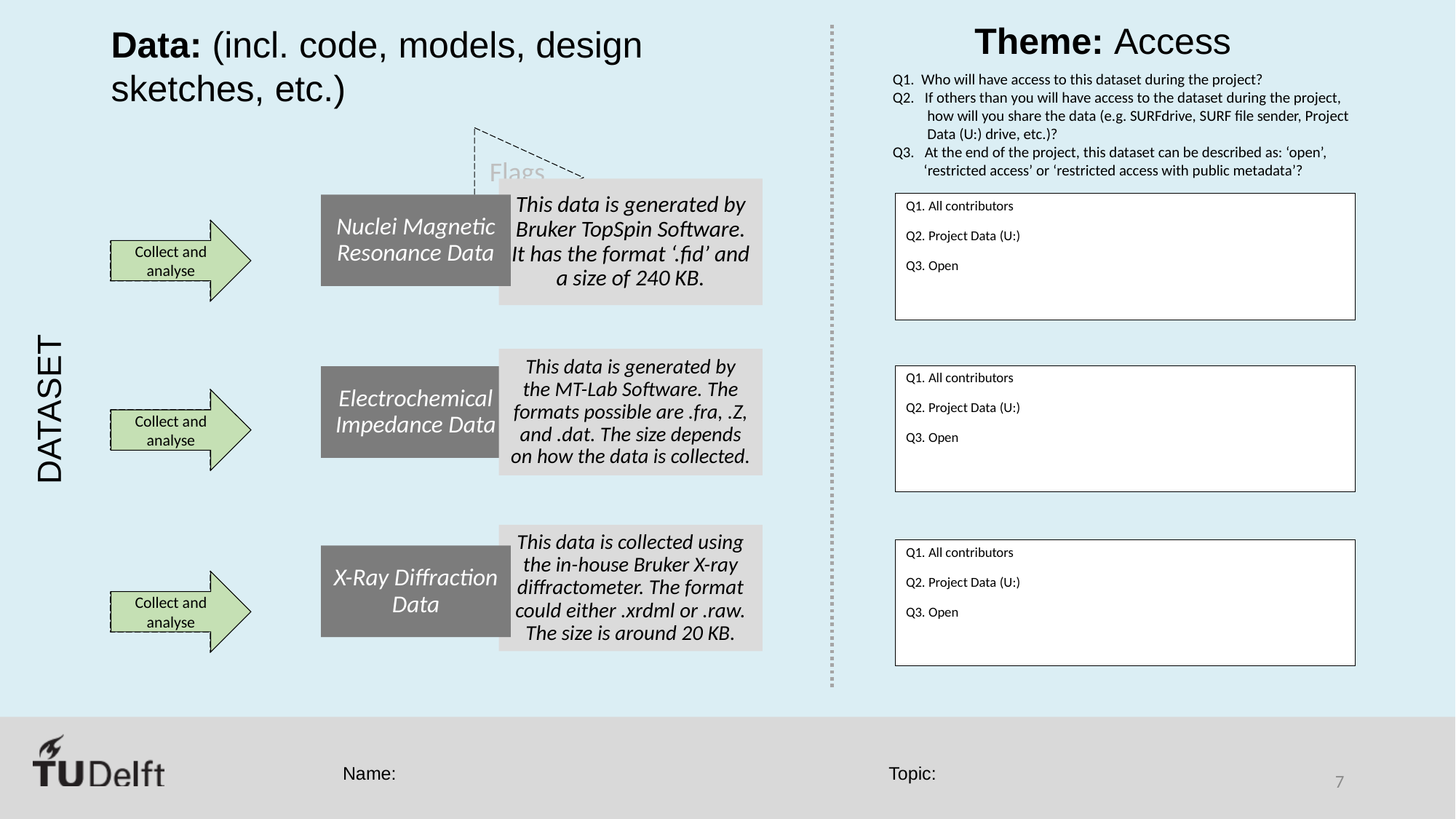

This data is generated by Bruker TopSpin Software. It has the format ‘.fid’ and a size of 240 KB.
Q1. All contributors
Q2. Project Data (U:)
Q3. Open
Nuclei Magnetic Resonance Data
Collect and analyse
This data is generated by the MT-Lab Software. The formats possible are .fra, .Z, and .dat. The size depends on how the data is collected.
Q1. All contributors
Q2. Project Data (U:)
Q3. Open
Electrochemical Impedance Data
Collect and analyse
This data is collected using the in-house Bruker X-ray diffractometer. The format could either .xrdml or .raw. The size is around 20 KB.
Q1. All contributors
Q2. Project Data (U:)
Q3. Open
X-Ray Diffraction Data
Collect and analyse
Name:
Topic:
7